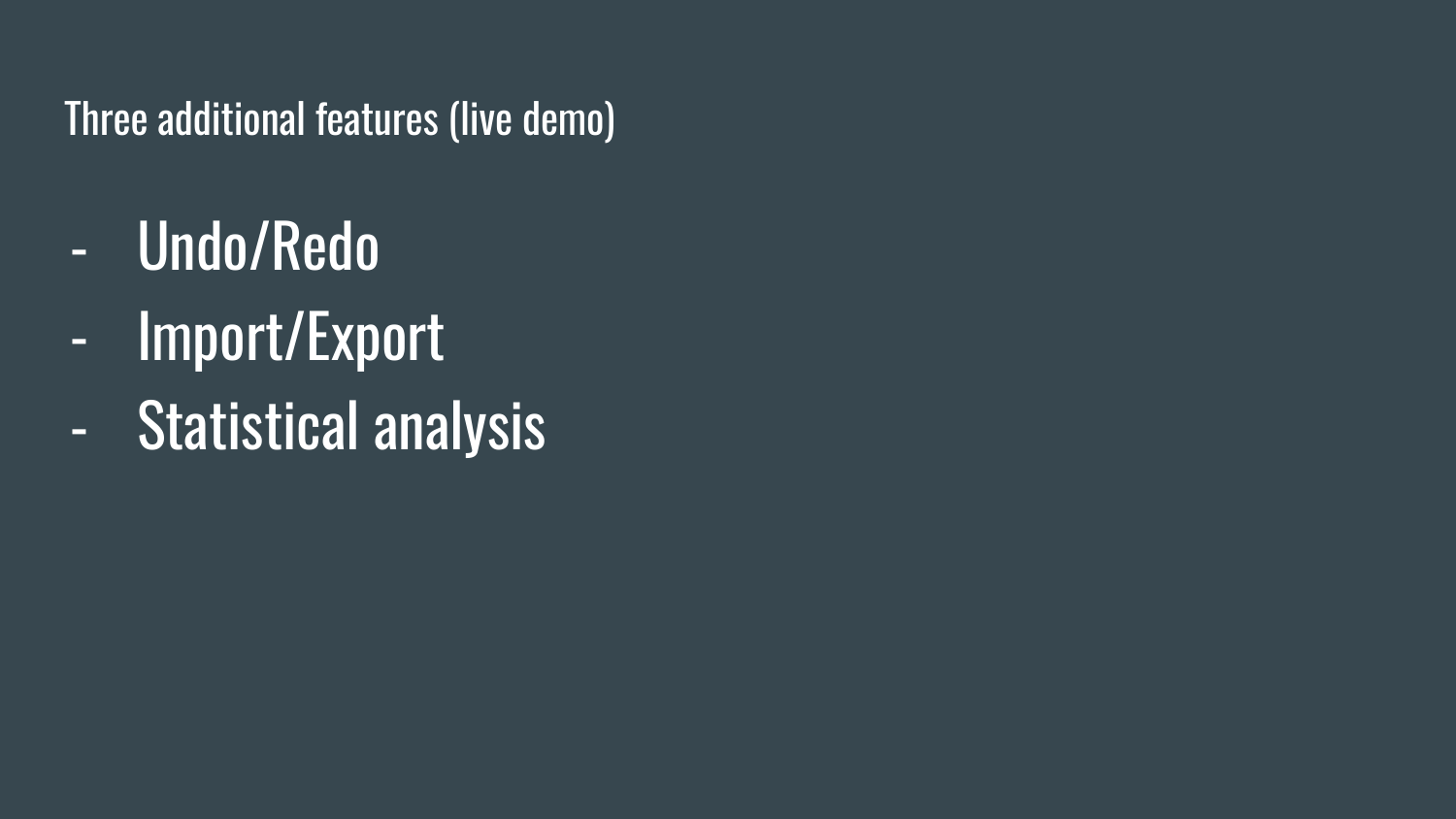

# Three additional features (live demo)
Undo/Redo
Import/Export
Statistical analysis